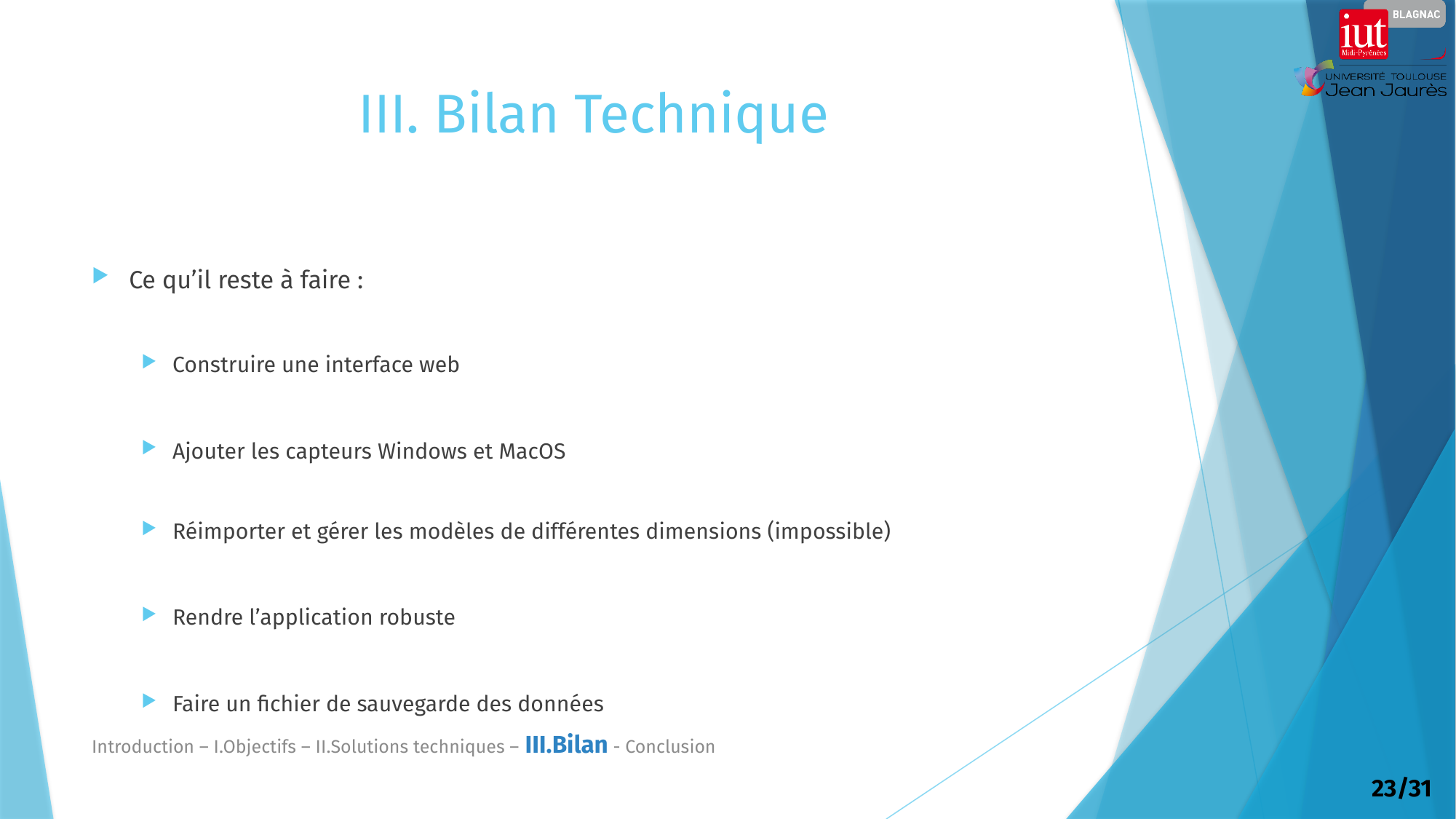

# III. Bilan Technique
Ce qu’il reste à faire :

Construire une interface web

Ajouter les capteurs Windows et MacOS

Réimporter et gérer les modèles de différentes dimensions (impossible)

Rendre l’application robuste

Faire un fichier de sauvegarde des données

Introduction – I.Objectifs – II.Solutions techniques – III.Bilan - Conclusion
23/31